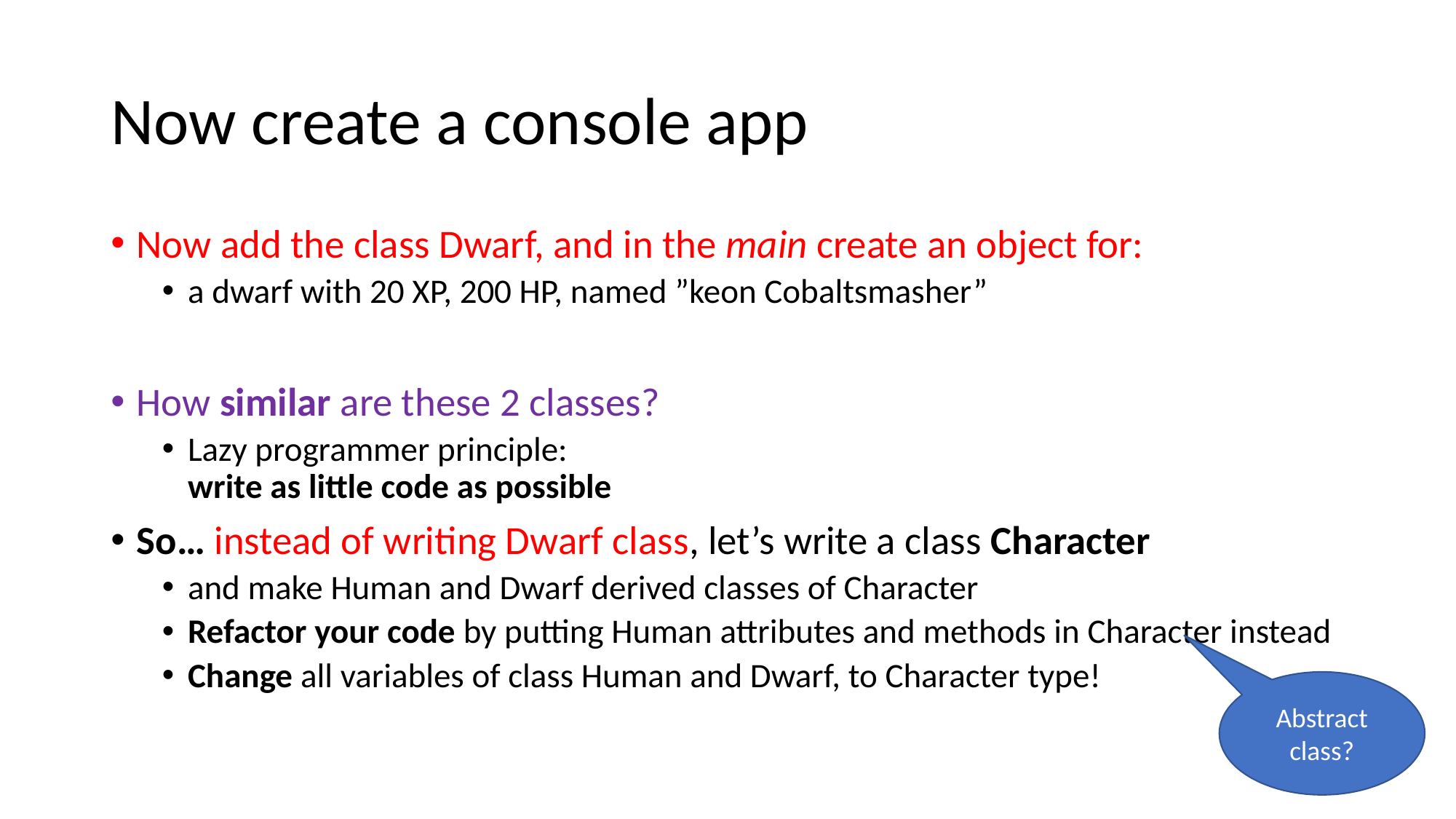

# Now create a console app
Now add the class Dwarf, and in the main create an object for:
a dwarf with 20 XP, 200 HP, named ”keon Cobaltsmasher”

How similar are these 2 classes?
Lazy programmer principle:
write as little code as possible
So… instead of writing Dwarf class, let’s write a class Character
and make Human and Dwarf derived classes of Character
Refactor your code by putting Human attributes and methods in Character instead
Change all variables of class Human and Dwarf, to Character type!

Abstract class?